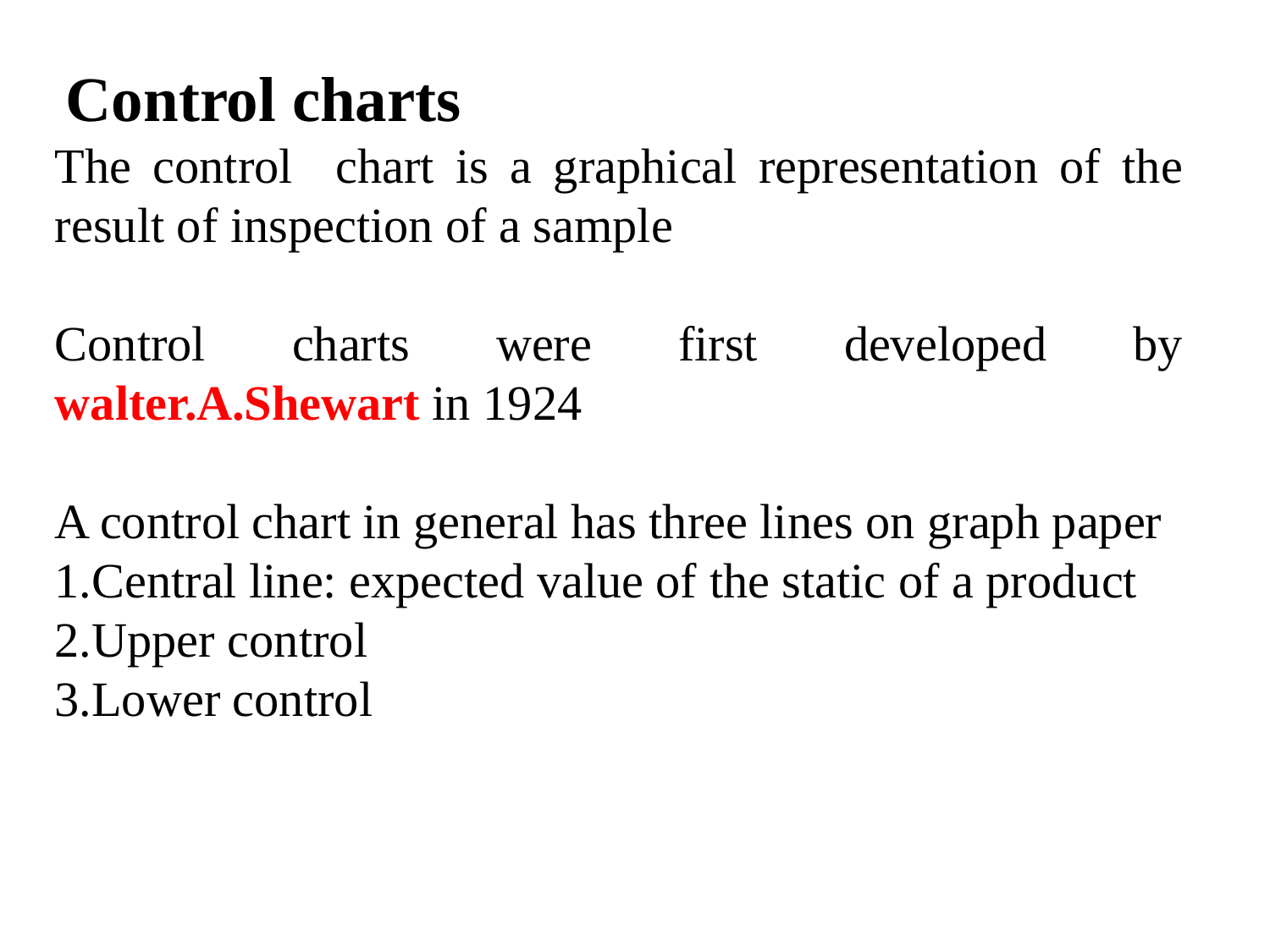

Control charts
The control  chart is a graphical representation of the result of inspection of a sample

Control charts were first developed by walter.A.Shewart in 1924

A control chart in general has three lines on graph paper
1.Central line: expected value of the static of a product
2.Upper control
3.Lower control